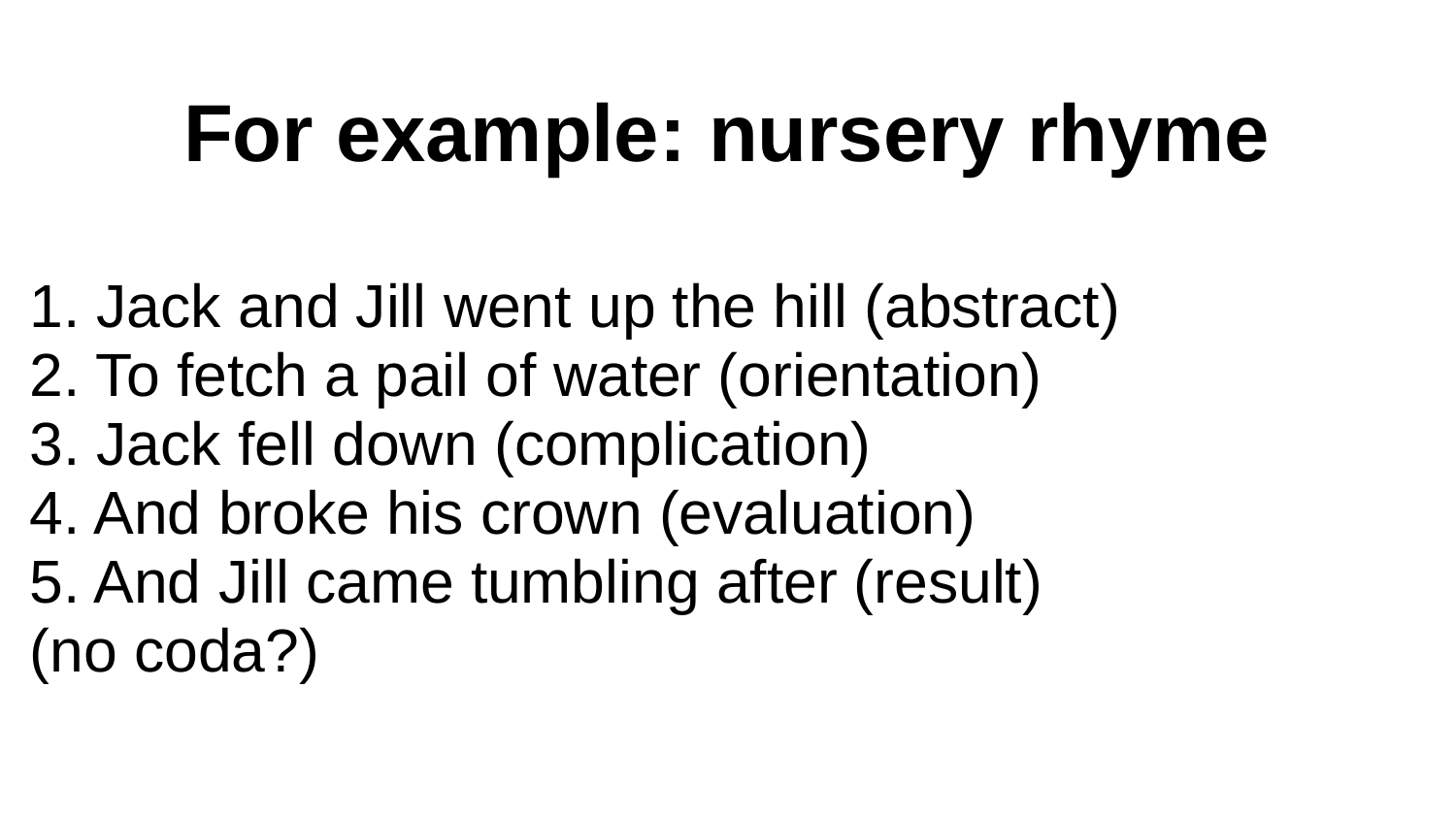

For example: nursery rhyme

1. Jack and Jill went up the hill (abstract)
2. To fetch a pail of water (orientation)
3. Jack fell down (complication)
4. And broke his crown (evaluation)
5. And Jill came tumbling after (result)
(no coda?)